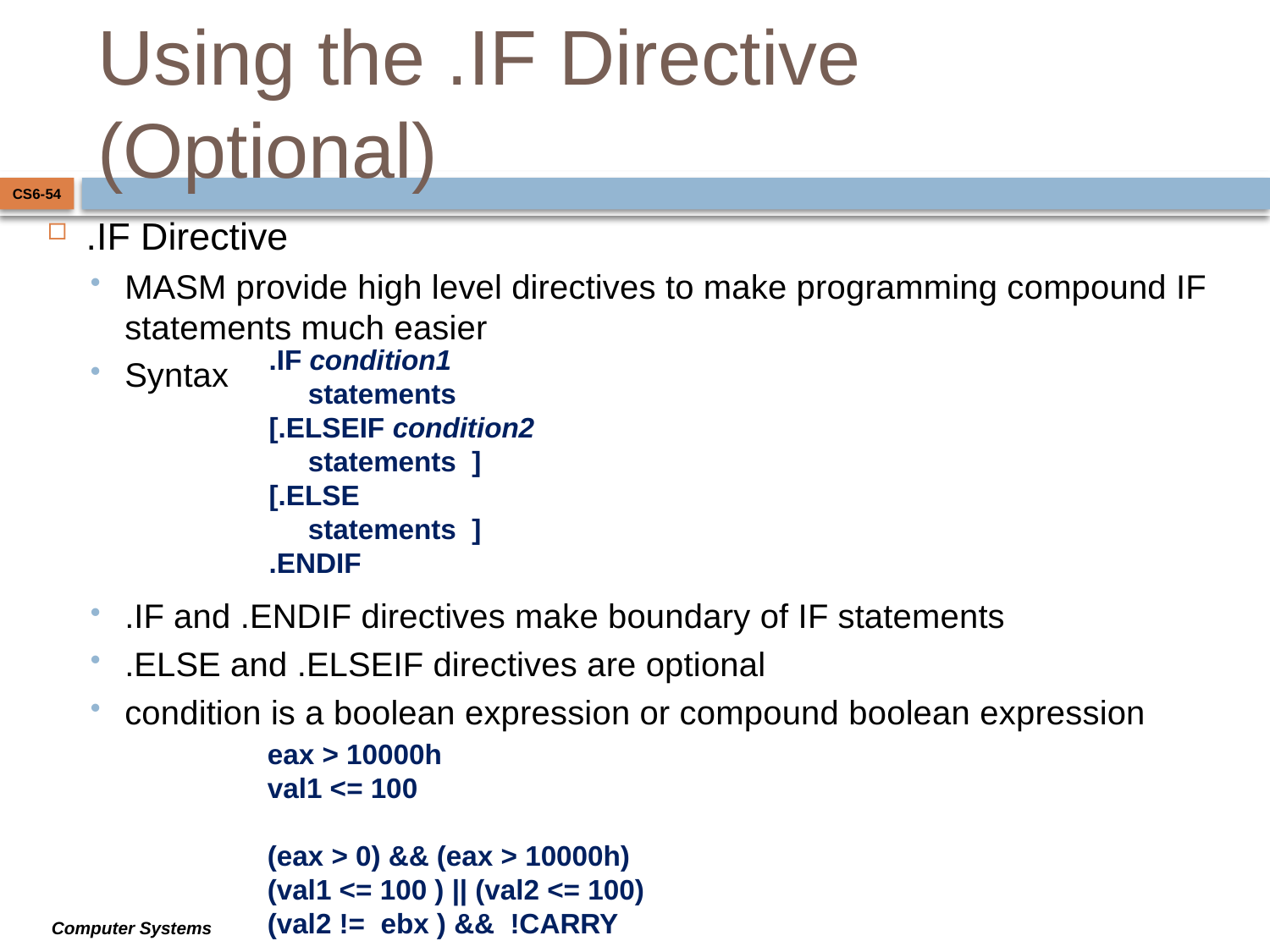

# Using the .IF Directive (Optional)
CS6-54
.IF Directive
MASM provide high level directives to make programming compound IF statements much easier
Syntax

.IF and .ENDIF directives make boundary of IF statements
.ELSE and .ELSEIF directives are optional
condition is a boolean expression or compound boolean expression
.IF condition1
     statements
[.ELSEIF condition2
     statements  ]
[.ELSE
     statements  ]
.ENDIF
eax > 10000h
val1 <= 100

(eax > 0) && (eax > 10000h)
(val1 <= 100 ) || (val2 <= 100)
(val2 !=  ebx ) &&  !CARRY